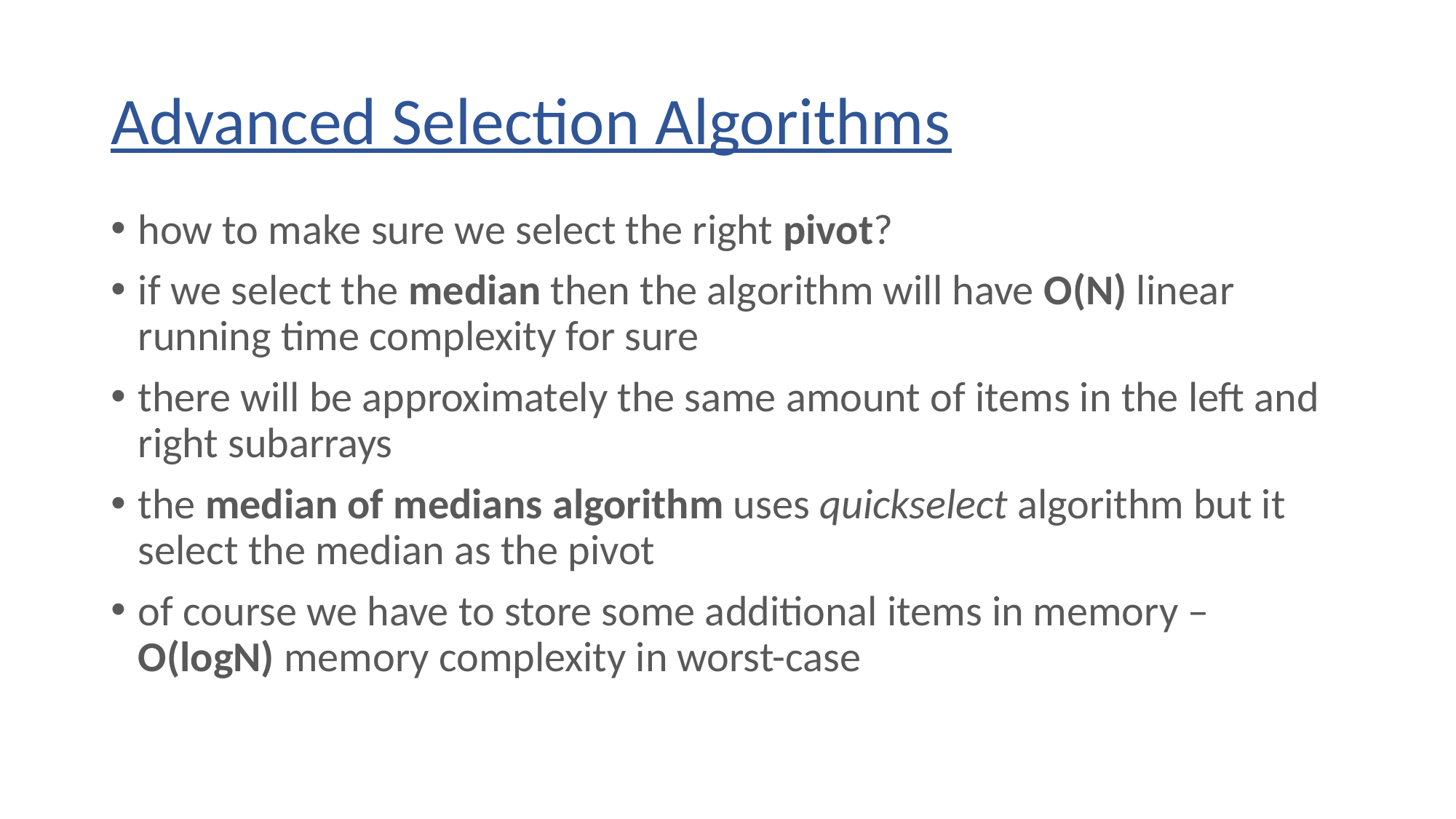

# Advanced Selection Algorithms
how to make sure we select the right pivot?
if we select the median then the algorithm will have O(N) linear running time complexity for sure
there will be approximately the same amount of items in the left and right subarrays
the median of medians algorithm uses quickselect algorithm but it select the median as the pivot
of course we have to store some additional items in memory – O(logN) memory complexity in worst-case